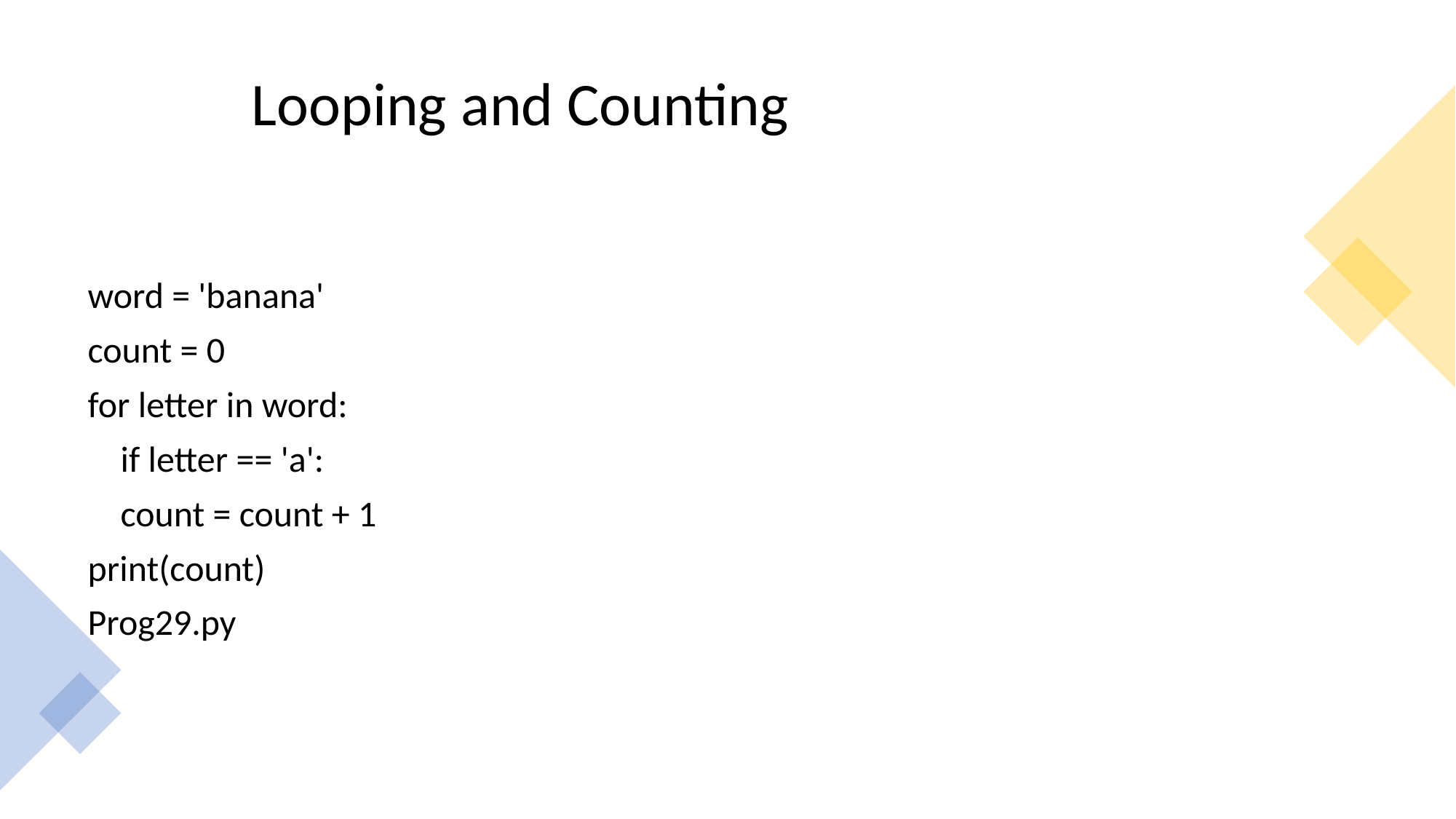

# Looping and Counting

word = 'banana'
count = 0
for letter in word:
    if letter == 'a':
    count = count + 1
print(count)
Prog29.py